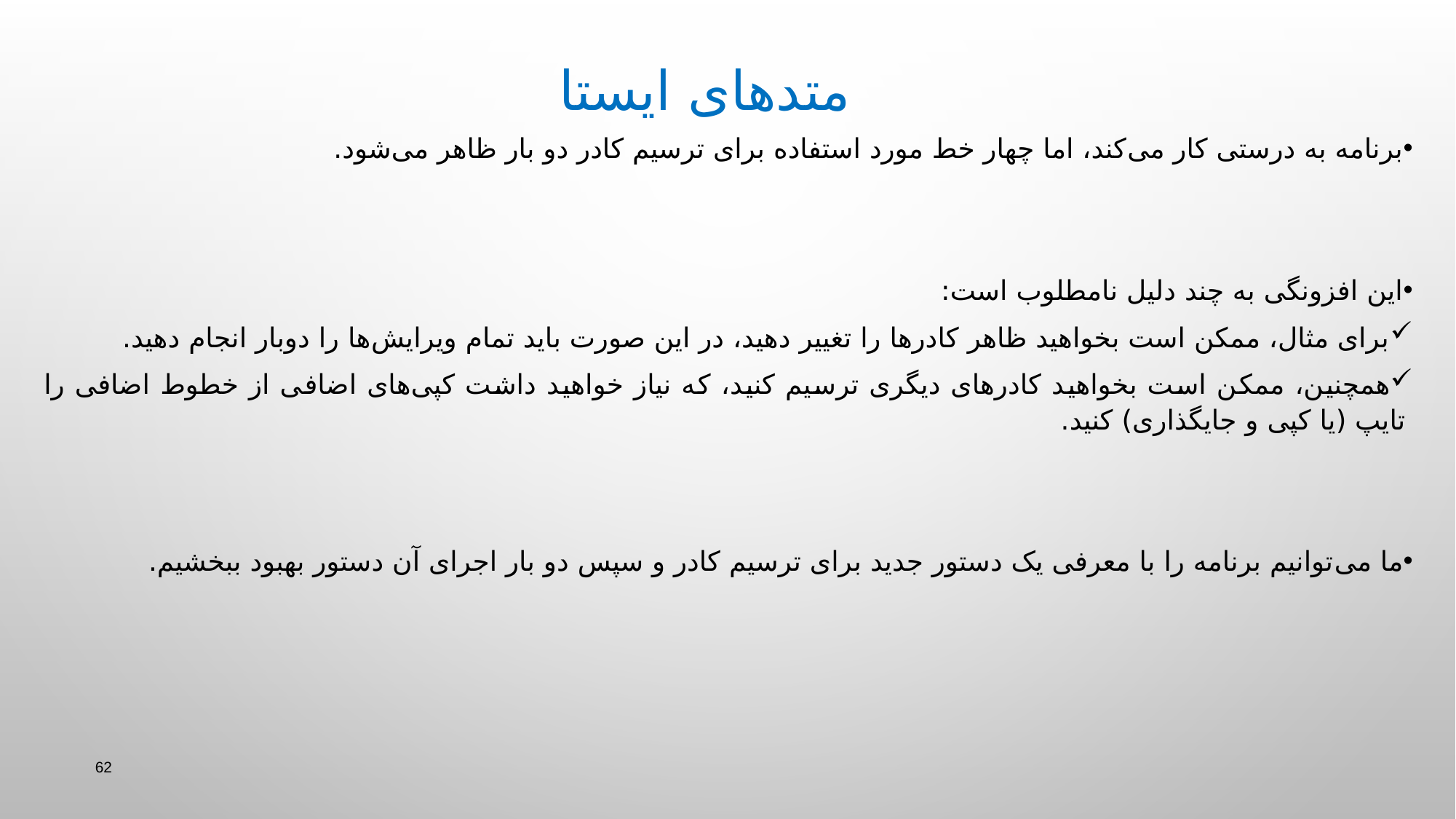

متدهای ایستا
برنامه به درستی کار می‌کند، اما چهار خط مورد استفاده برای ترسیم کادر دو بار ظاهر می‌شود.

این افزونگی به چند دلیل نامطلوب است:
برای مثال، ممکن است بخواهید ظاهر کادرها را تغییر دهید، در این صورت باید تمام ویرایش‌ها را دوبار انجام دهید.
همچنین، ممکن است بخواهید کادرهای دیگری ترسیم کنید، که نیاز خواهید داشت کپی‌های اضافی از خطوط اضافی را تایپ (یا کپی و جایگذاری) کنید.

ما می‌توانیم برنامه را با معرفی یک دستور جدید برای ترسیم کادر و سپس دو بار اجرای آن دستور بهبود ببخشیم.

62